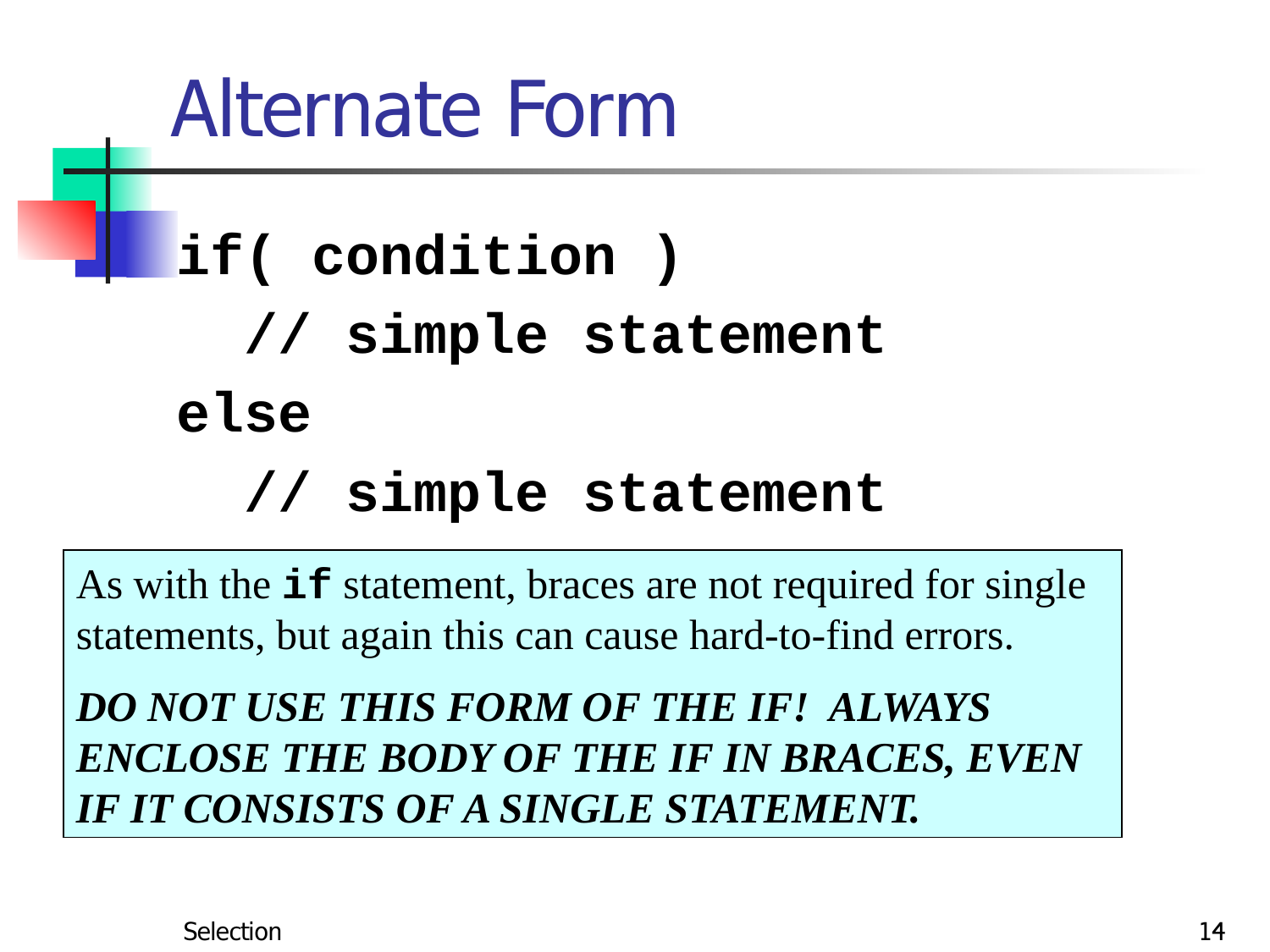

# Alternate Form
if( condition )
  // simple statement
else
  // simple statement
As with the if statement, braces are not required for single statements, but again this can cause hard-to-find errors.
DO NOT USE THIS FORM OF THE IF!  ALWAYS ENCLOSE THE BODY OF THE IF IN BRACES, EVEN IF IT CONSISTS OF A SINGLE STATEMENT.
Selection
14